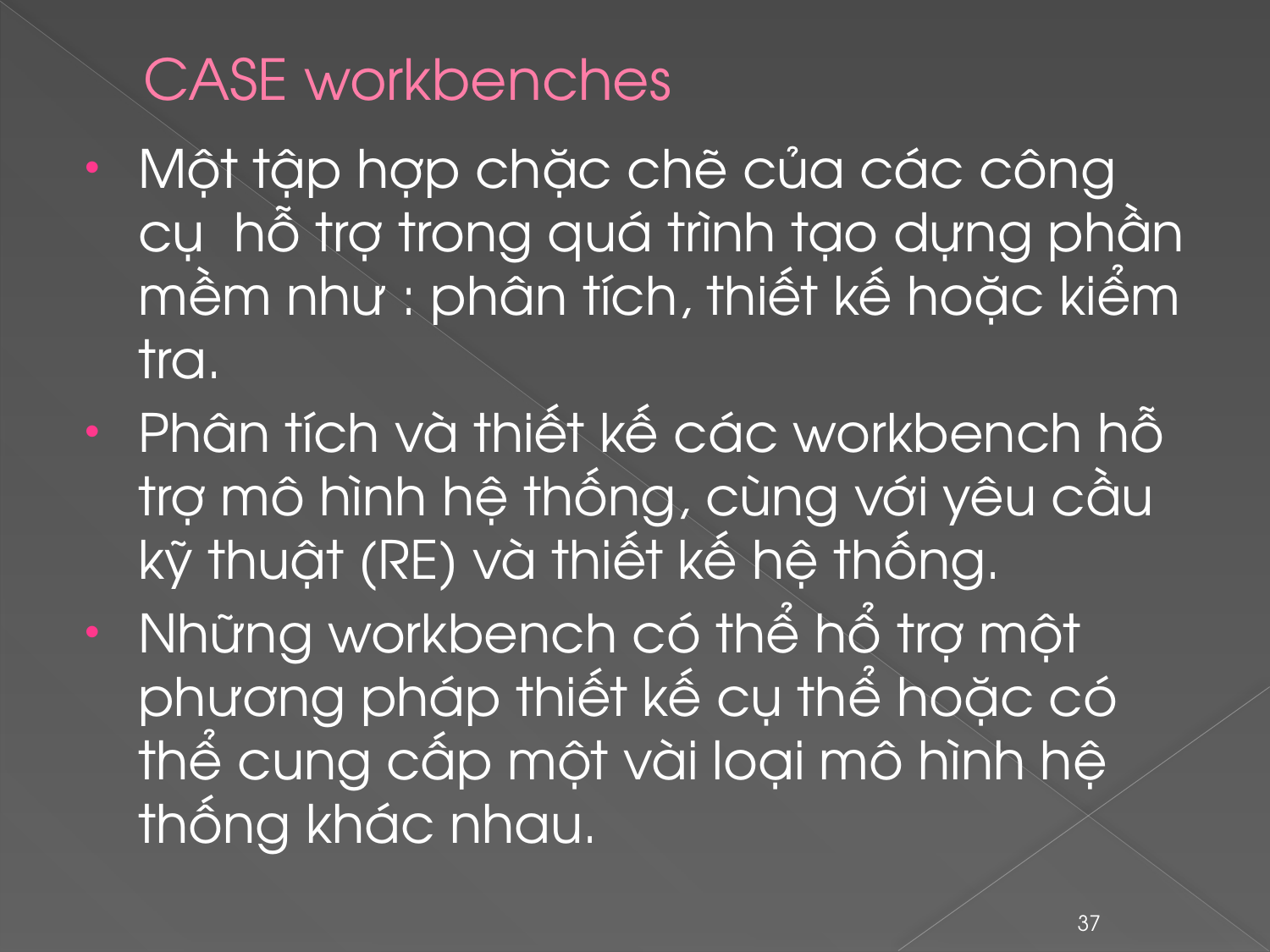

# CASE workbenches
Một tập hợp chặc chẽ của các công cụ  hỗ trợ trong quá trình tạo dựng phần mềm như : phân tích, thiết kế hoặc kiểm tra.
Phân tích và thiết kế các workbench hỗ trợ mô hình hệ thống, cùng với yêu cầu kỹ thuật (RE) và thiết kế hệ thống.
Những workbench có thể hổ trợ một phương pháp thiết kế cụ thể hoặc có thể cung cấp một vài loại mô hình hệ thống khác nhau.
37